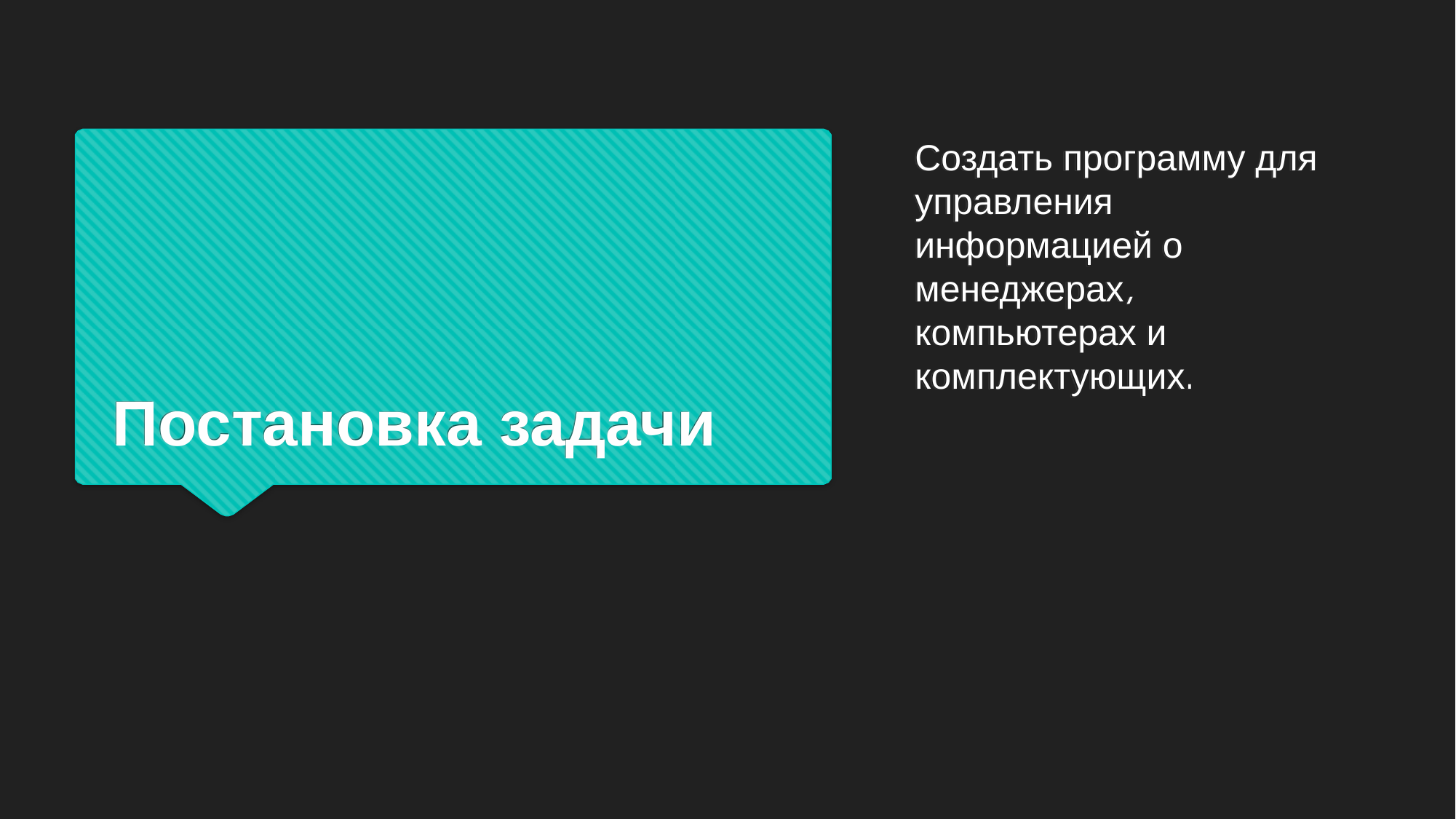

Создать программу для управления информацией о менеджерах, компьютерах и комплектующих.
Постановка задачи